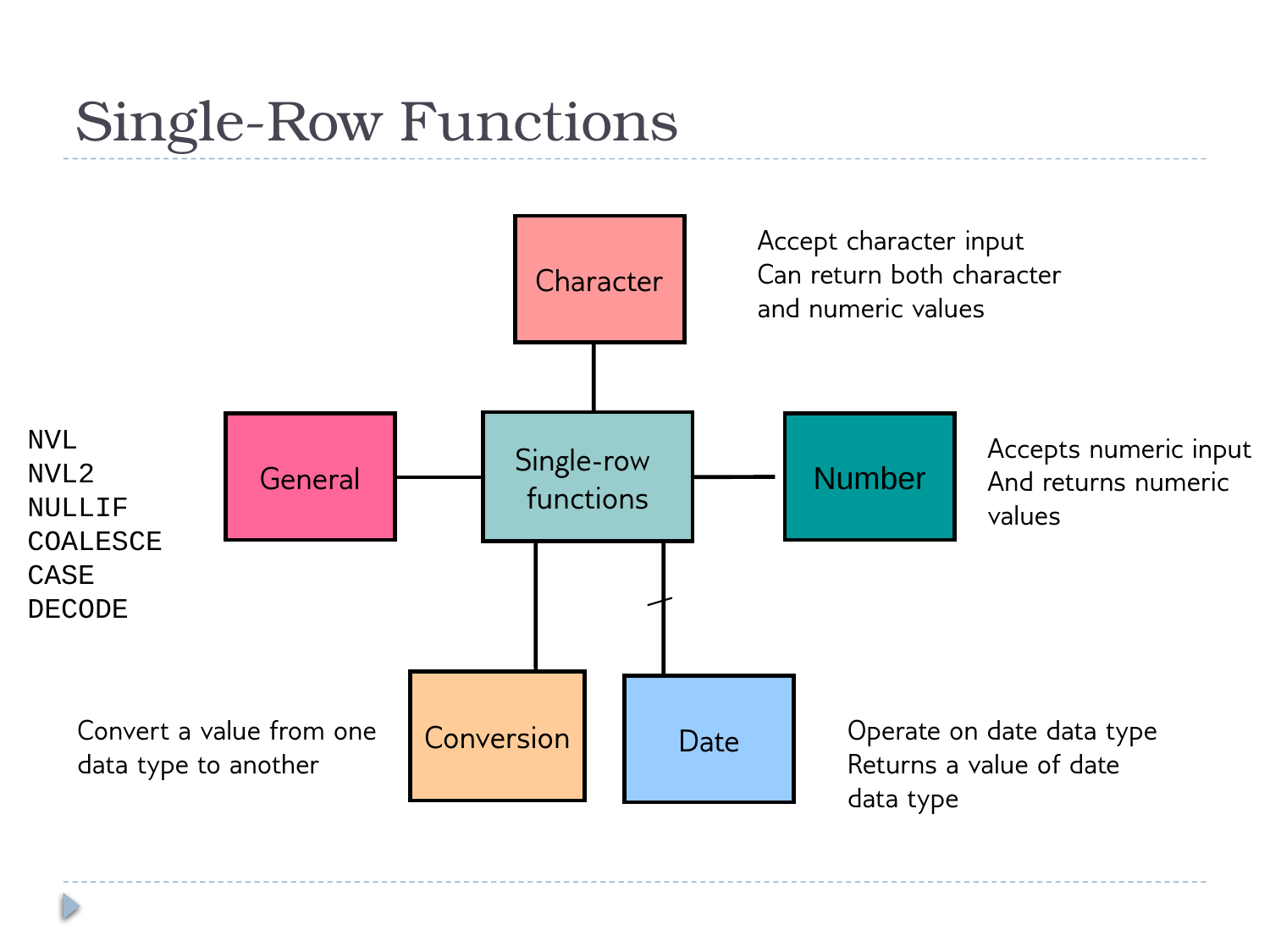

# Single-Row Functions
Character
Accept character input
Can return both character and numeric values

Single-row
functions
General
Number
NVL
NVL2
NULLIF
COALESCE
CASE
DECODE
Accepts numeric input
And returns numeric values

\
Conversion
Date
Convert a value from one data type to another
Operate on date data type
Returns a value of date data type